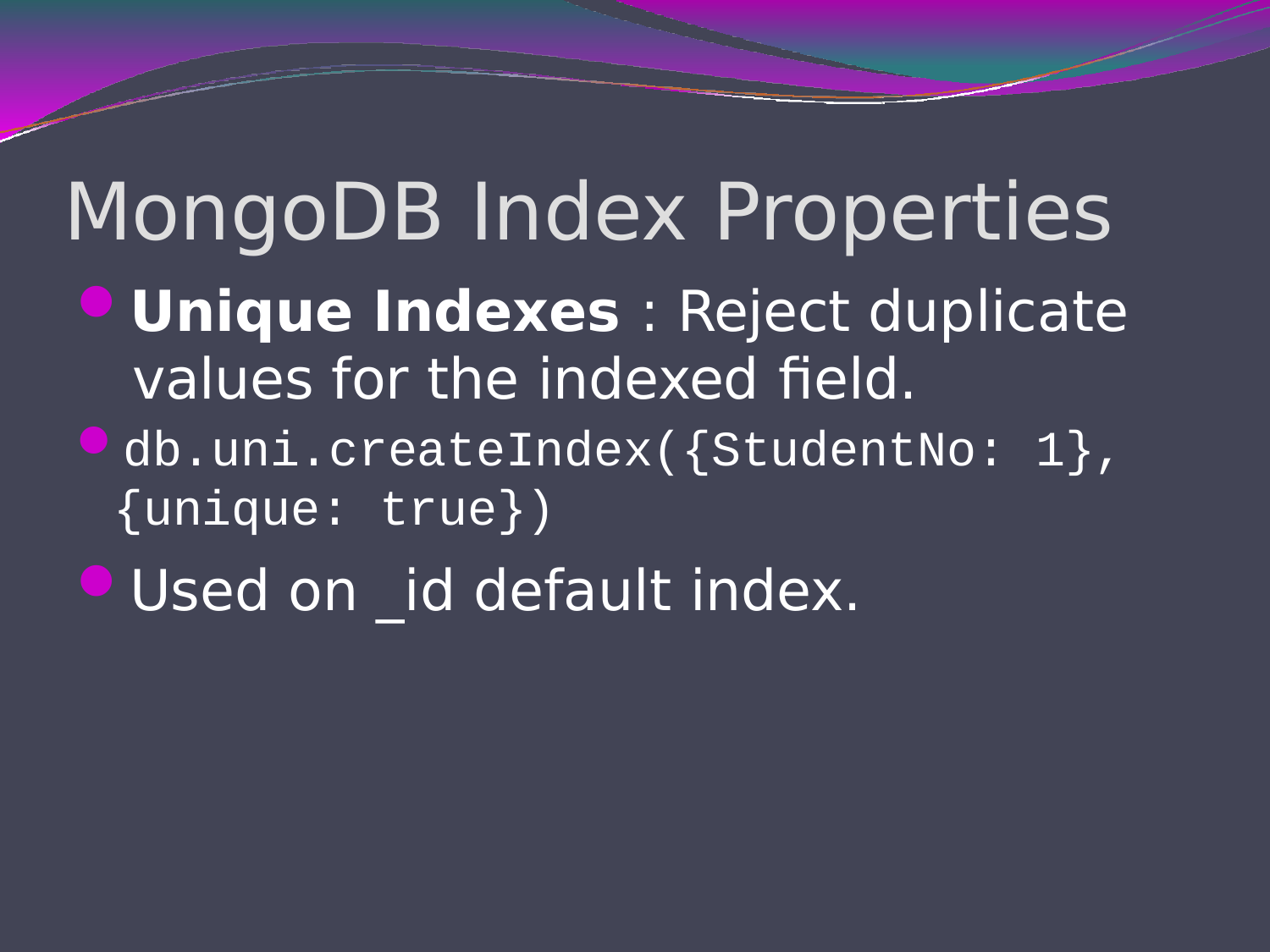

# MongoDB Index Properties
Unique Indexes : Reject duplicate  values for the indexed field.
db.uni.createIndex({StudentNo: 1},
{unique: true})
Used on _id default index.